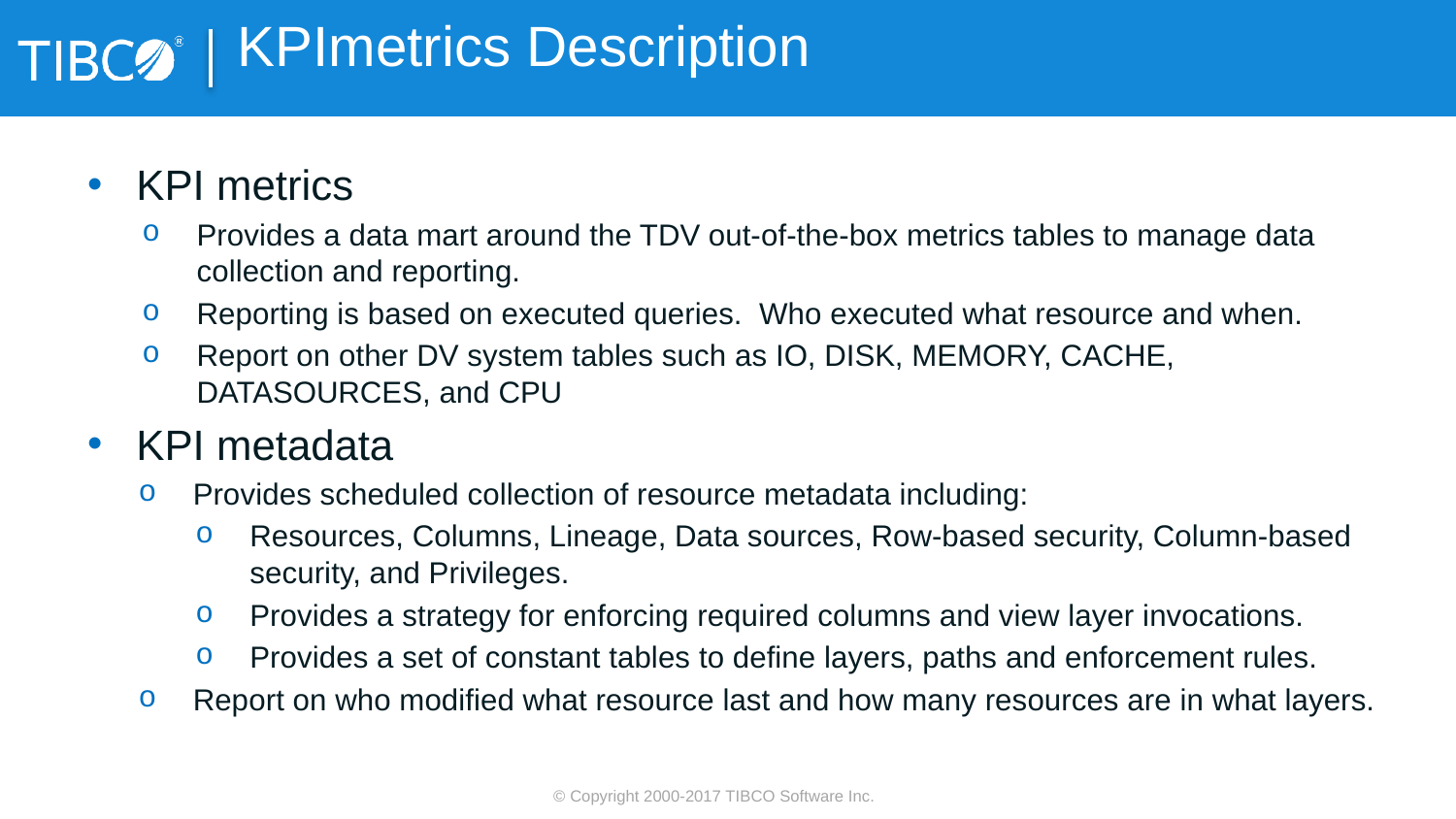

# KPImetrics Description
KPI metrics
Provides a data mart around the TDV out-of-the-box metrics tables to manage data collection and reporting.
Reporting is based on executed queries.  Who executed what resource and when.
Report on other DV system tables such as IO, DISK, MEMORY, CACHE, DATASOURCES, and CPU
KPI metadata
Provides scheduled collection of resource metadata including:
Resources, Columns, Lineage, Data sources, Row-based security, Column-based security, and Privileges.
Provides a strategy for enforcing required columns and view layer invocations.
Provides a set of constant tables to define layers, paths and enforcement rules.
Report on who modified what resource last and how many resources are in what layers.
© Copyright 2000-2017 TIBCO Software Inc.